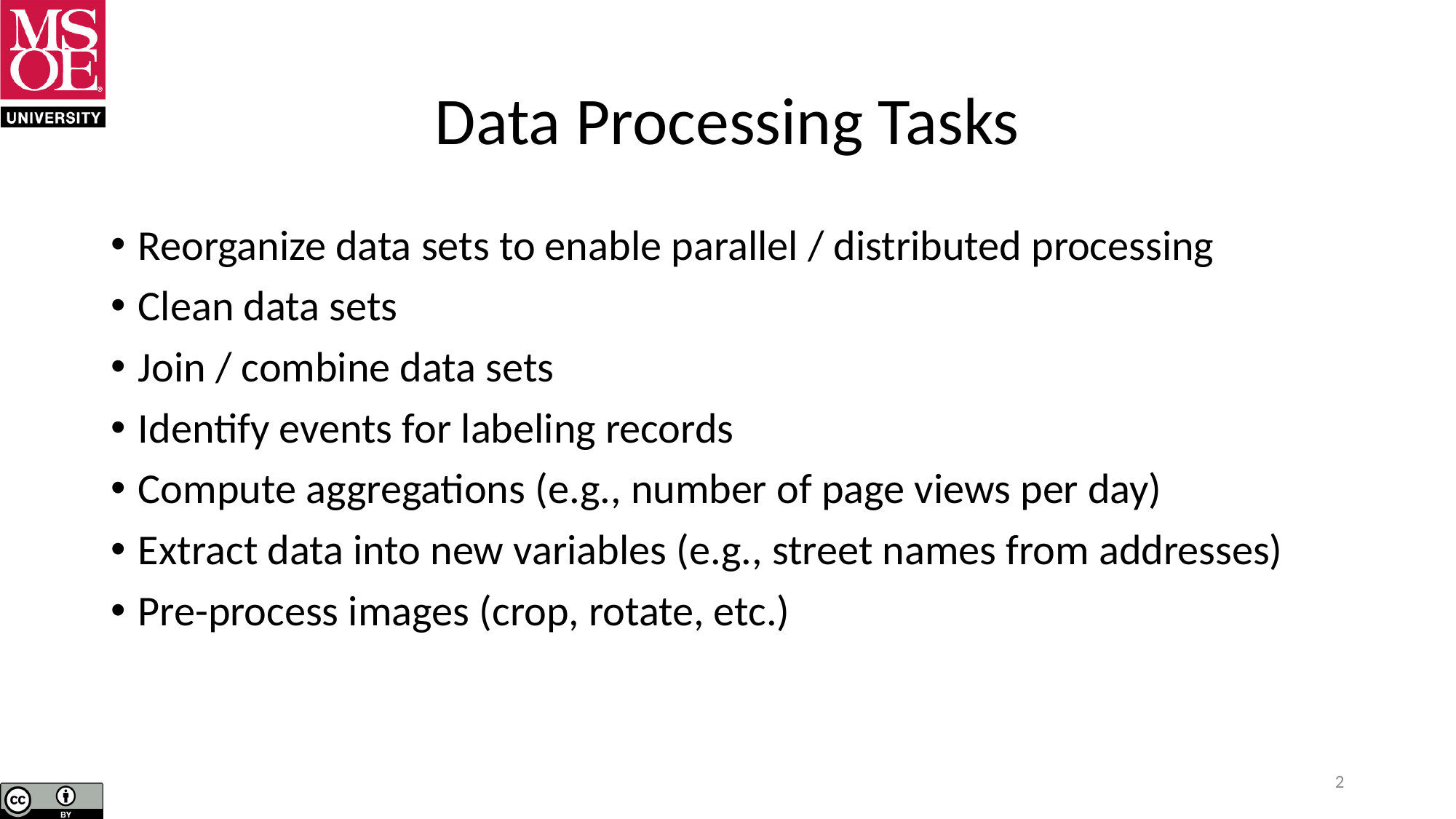

# Data Processing Tasks
Reorganize data sets to enable parallel / distributed processing
Clean data sets
Join / combine data sets
Identify events for labeling records
Compute aggregations (e.g., number of page views per day)
Extract data into new variables (e.g., street names from addresses)
Pre-process images (crop, rotate, etc.)

2